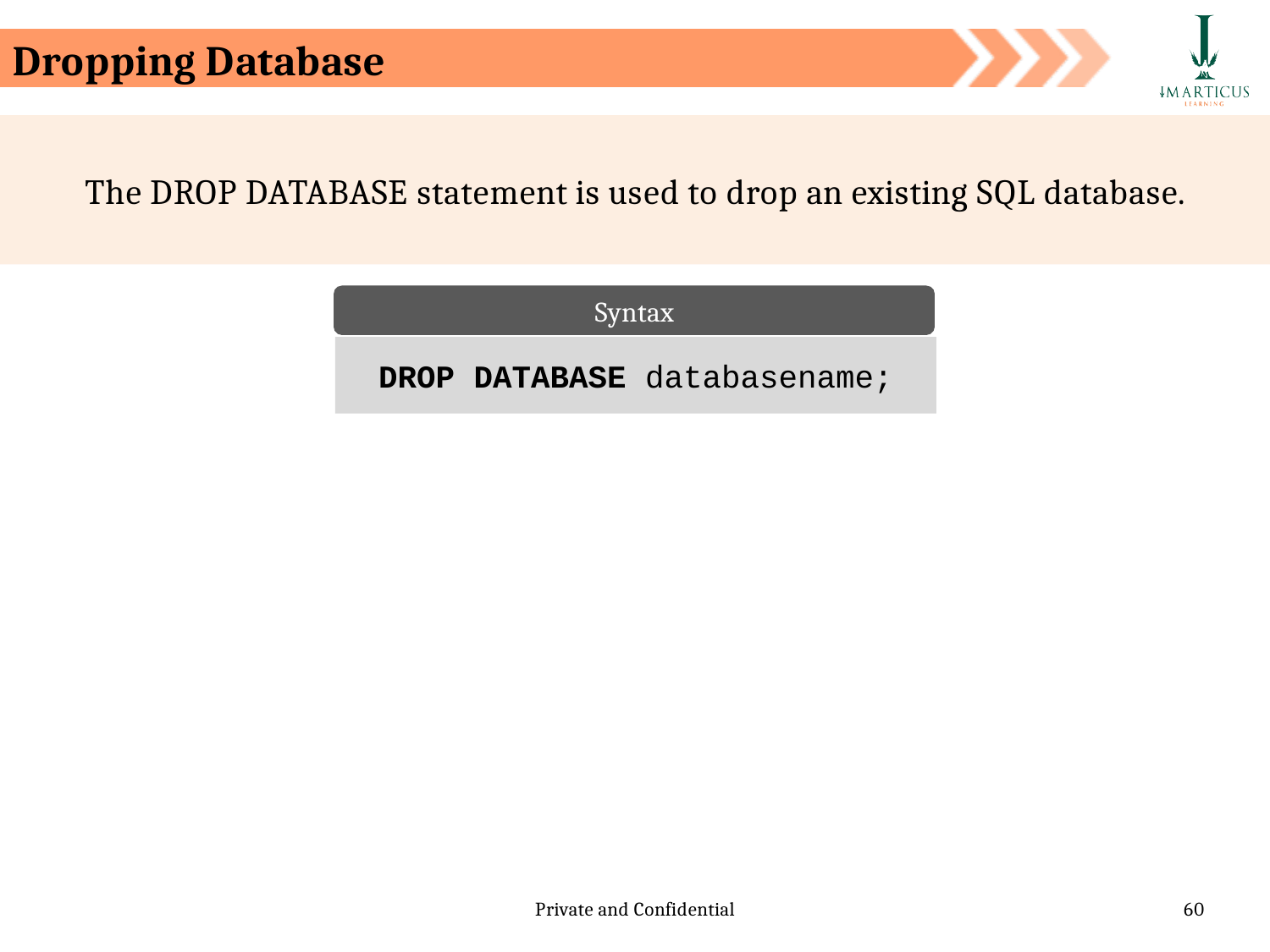

Dropping Database
The DROP DATABASE statement is used to drop an existing SQL database.
Syntax
DROP DATABASE databasename;